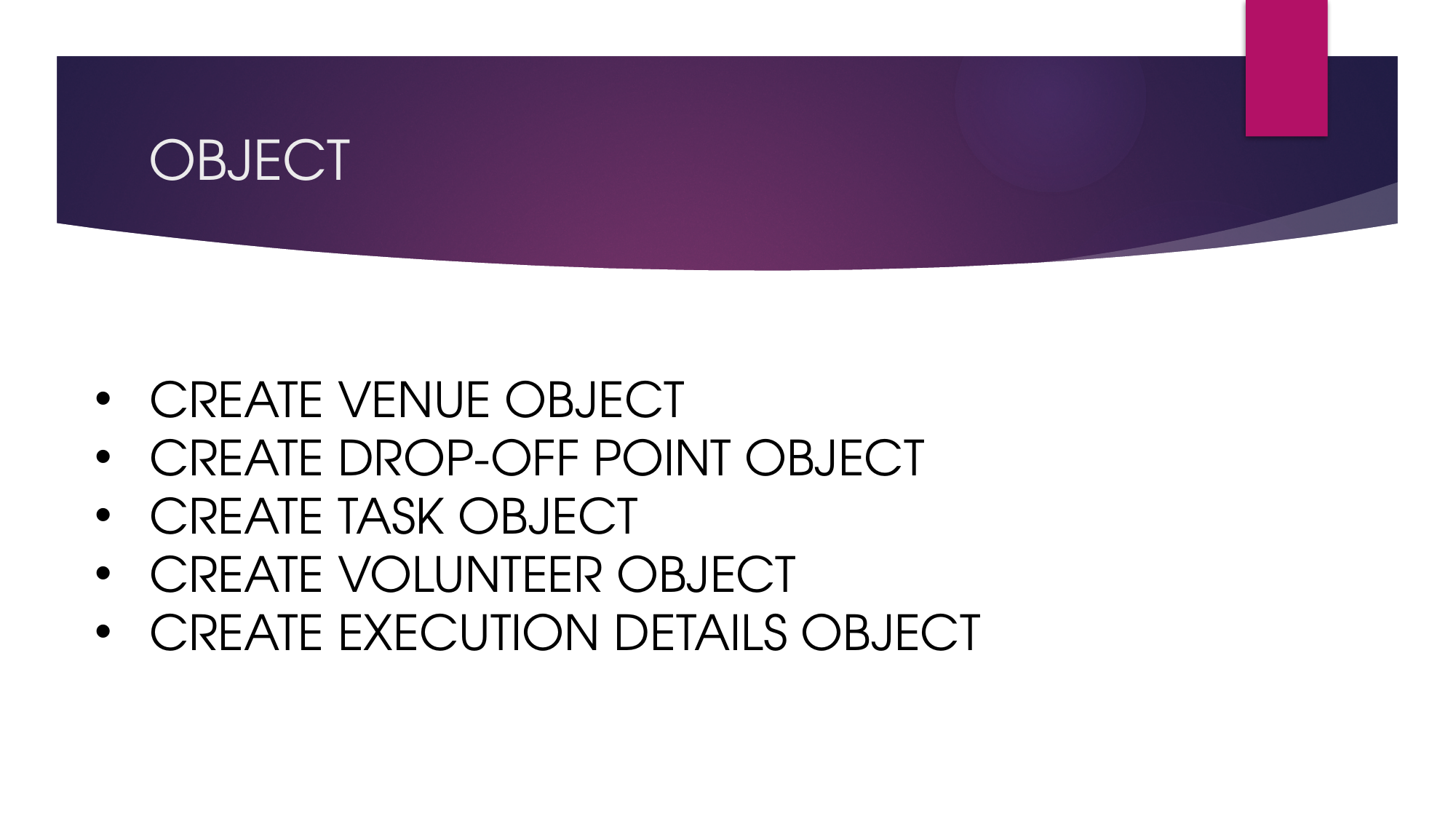

# OBJECT
CREATE VENUE OBJECT
CREATE DROP-OFF POINT OBJECT
CREATE TASK OBJECT
CREATE VOLUNTEER OBJECT
CREATE EXECUTION DETAILS OBJECT